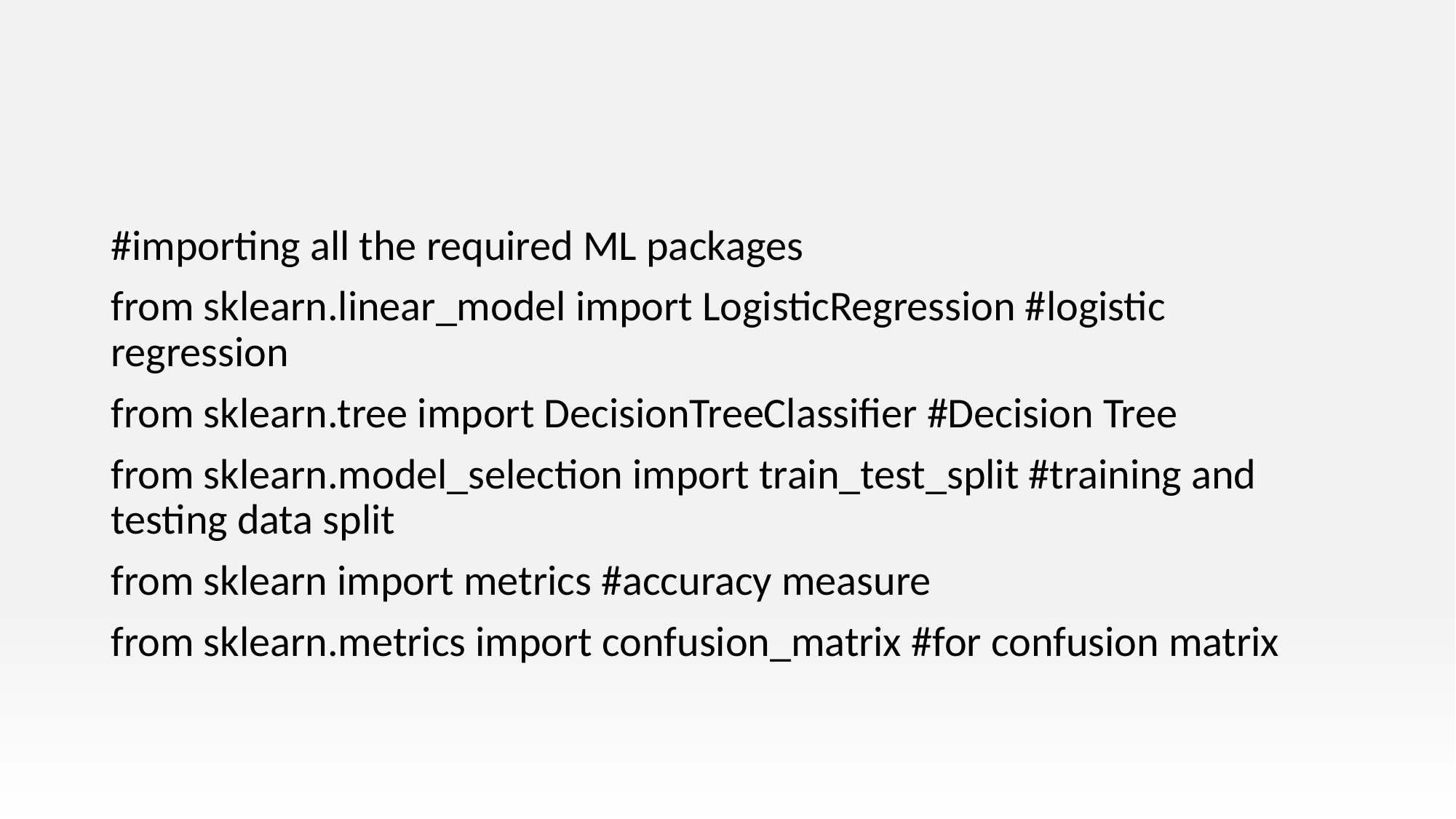

#
#importing all the required ML packages
from sklearn.linear_model import LogisticRegression #logistic regression
from sklearn.tree import DecisionTreeClassifier #Decision Tree
from sklearn.model_selection import train_test_split #training and testing data split
from sklearn import metrics #accuracy measure
from sklearn.metrics import confusion_matrix #for confusion matrix